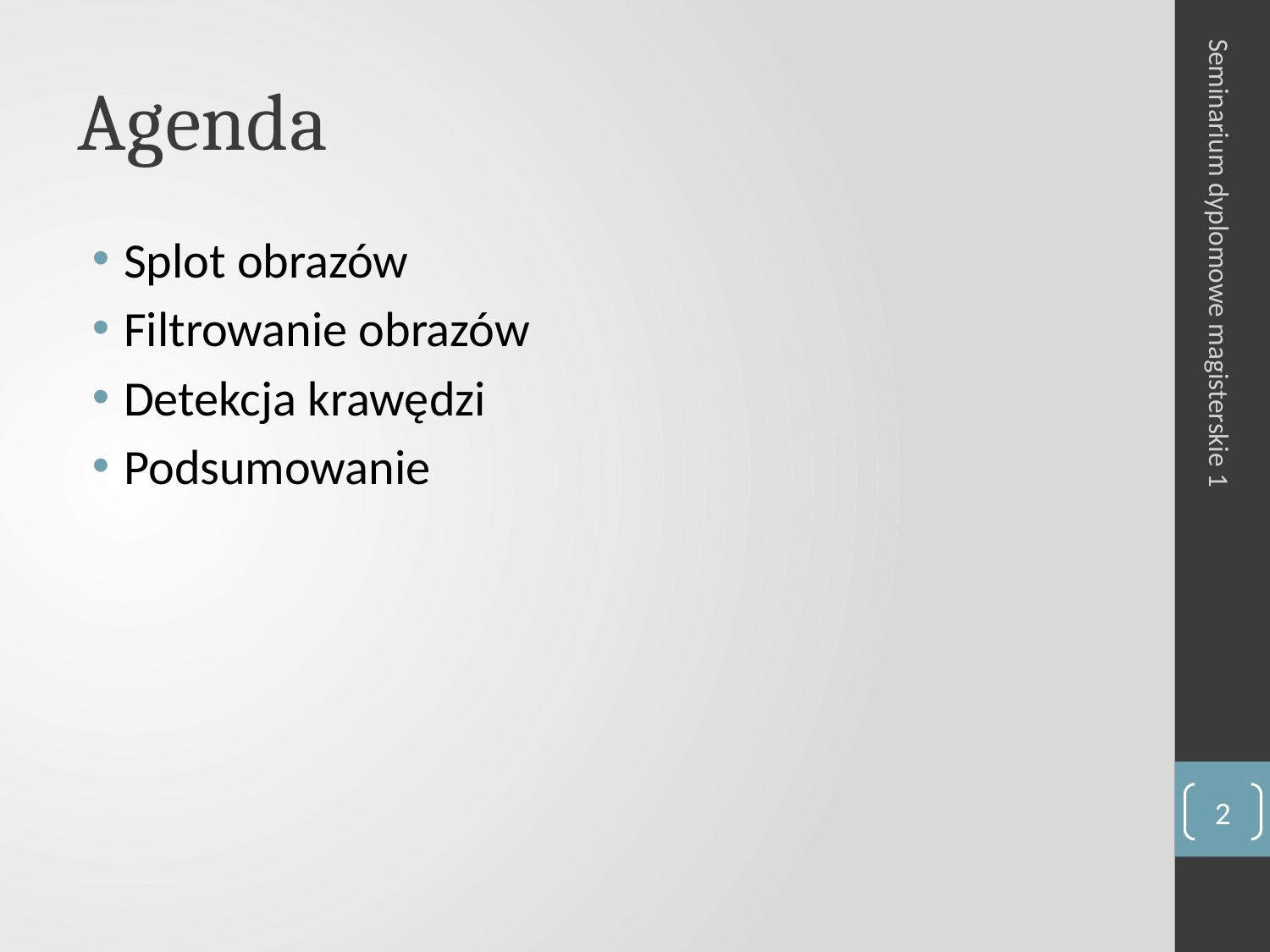

# Agenda
Splot obrazów
Filtrowanie obrazów
Detekcja krawędzi
Podsumowanie
Seminarium dyplomowe magisterskie 1
2